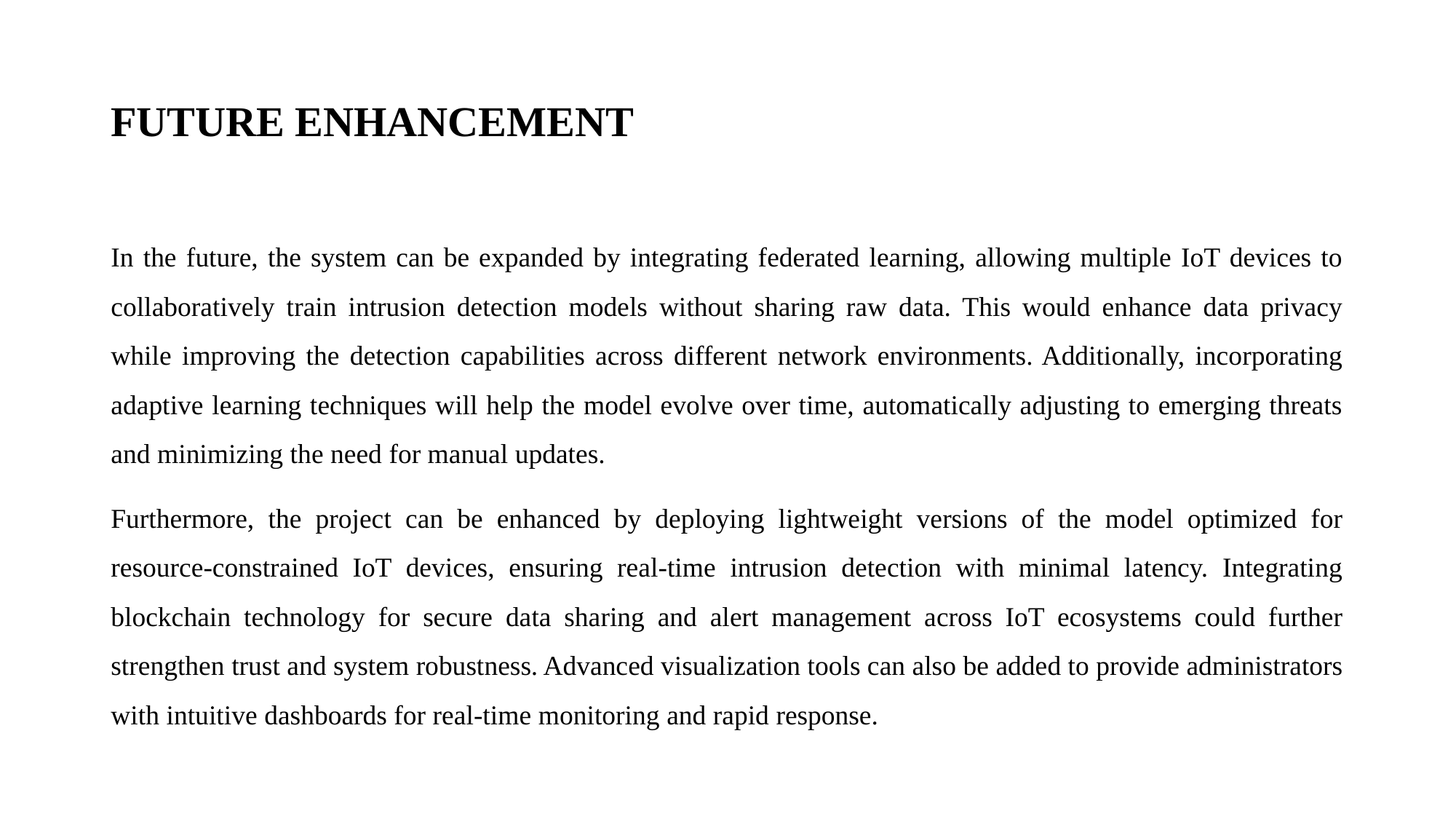

# FUTURE ENHANCEMENT
In the future, the system can be expanded by integrating federated learning, allowing multiple IoT devices to collaboratively train intrusion detection models without sharing raw data. This would enhance data privacy while improving the detection capabilities across different network environments. Additionally, incorporating adaptive learning techniques will help the model evolve over time, automatically adjusting to emerging threats and minimizing the need for manual updates.
Furthermore, the project can be enhanced by deploying lightweight versions of the model optimized for resource-constrained IoT devices, ensuring real-time intrusion detection with minimal latency. Integrating blockchain technology for secure data sharing and alert management across IoT ecosystems could further strengthen trust and system robustness. Advanced visualization tools can also be added to provide administrators with intuitive dashboards for real-time monitoring and rapid response.